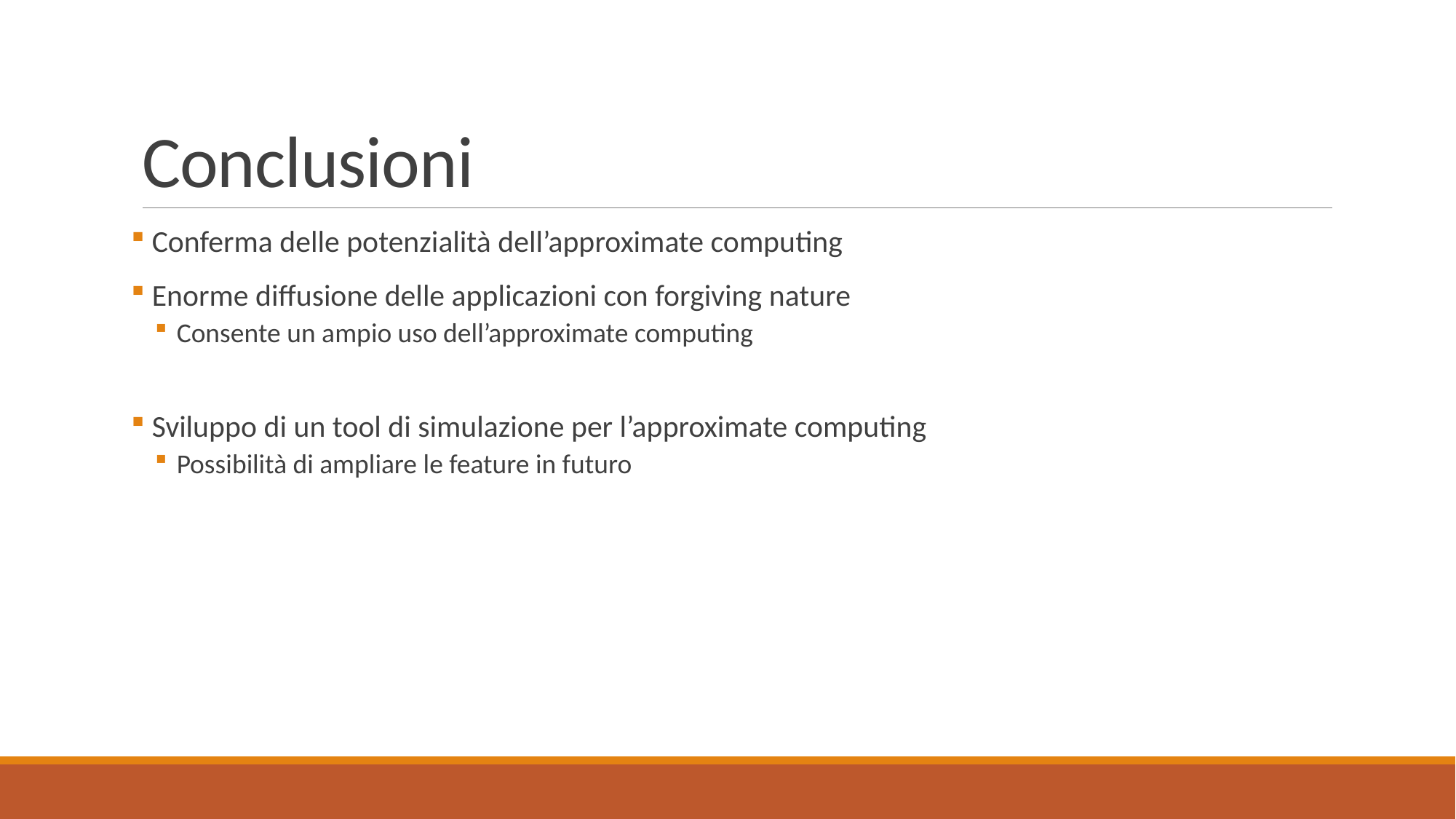

# Conclusioni
 Conferma delle potenzialità dell’approximate computing
 Enorme diffusione delle applicazioni con forgiving nature
Consente un ampio uso dell’approximate computing

 Sviluppo di un tool di simulazione per l’approximate computing
Possibilità di ampliare le feature in futuro